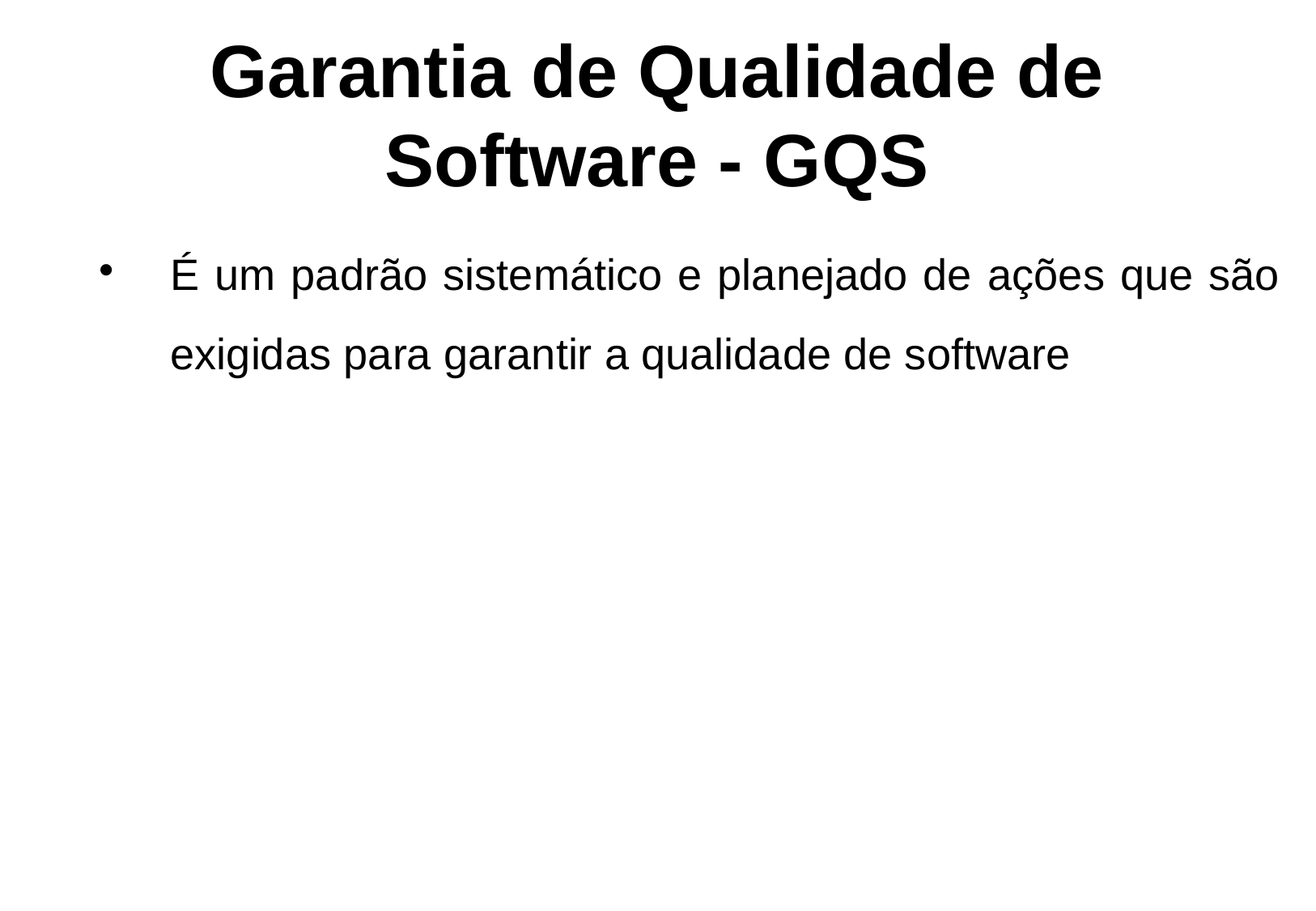

Garantia de Qualidade de
Software - GQS
É um padrão sistemático e planejado de ações que são exigidas para garantir a qualidade de software